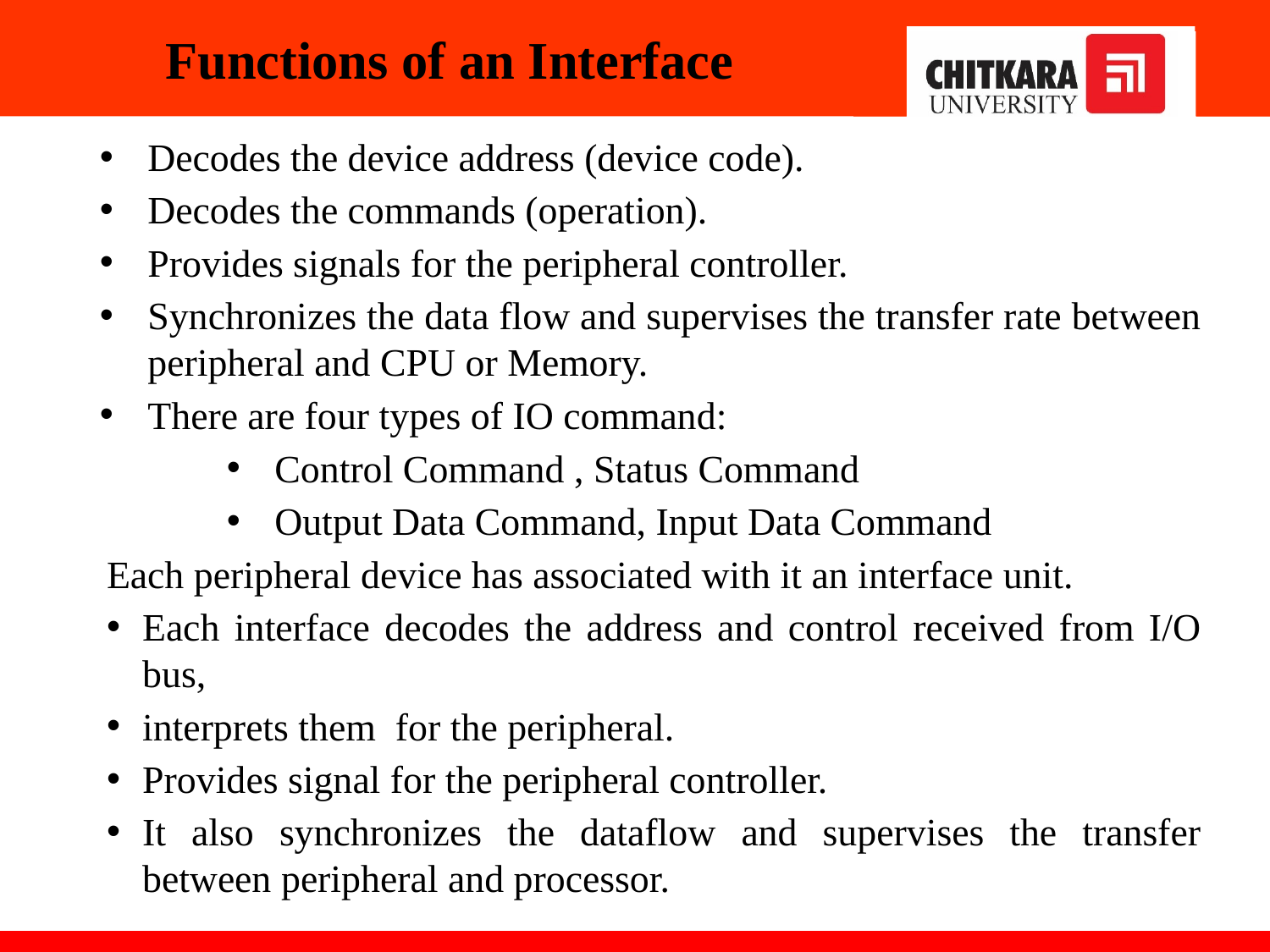

# Functions of an Interface
Decodes the device address (device code).
Decodes the commands (operation).
Provides signals for the peripheral controller.
Synchronizes the data flow and supervises the transfer rate between peripheral and CPU or Memory.
There are four types of IO command:
Control Command , Status Command
Output Data Command, Input Data Command
Each peripheral device has associated with it an interface unit.
Each interface decodes the address and control received from I/O bus,
interprets them  for the peripheral.
Provides signal for the peripheral controller.
It also synchronizes the dataflow and supervises the transfer between peripheral and processor.